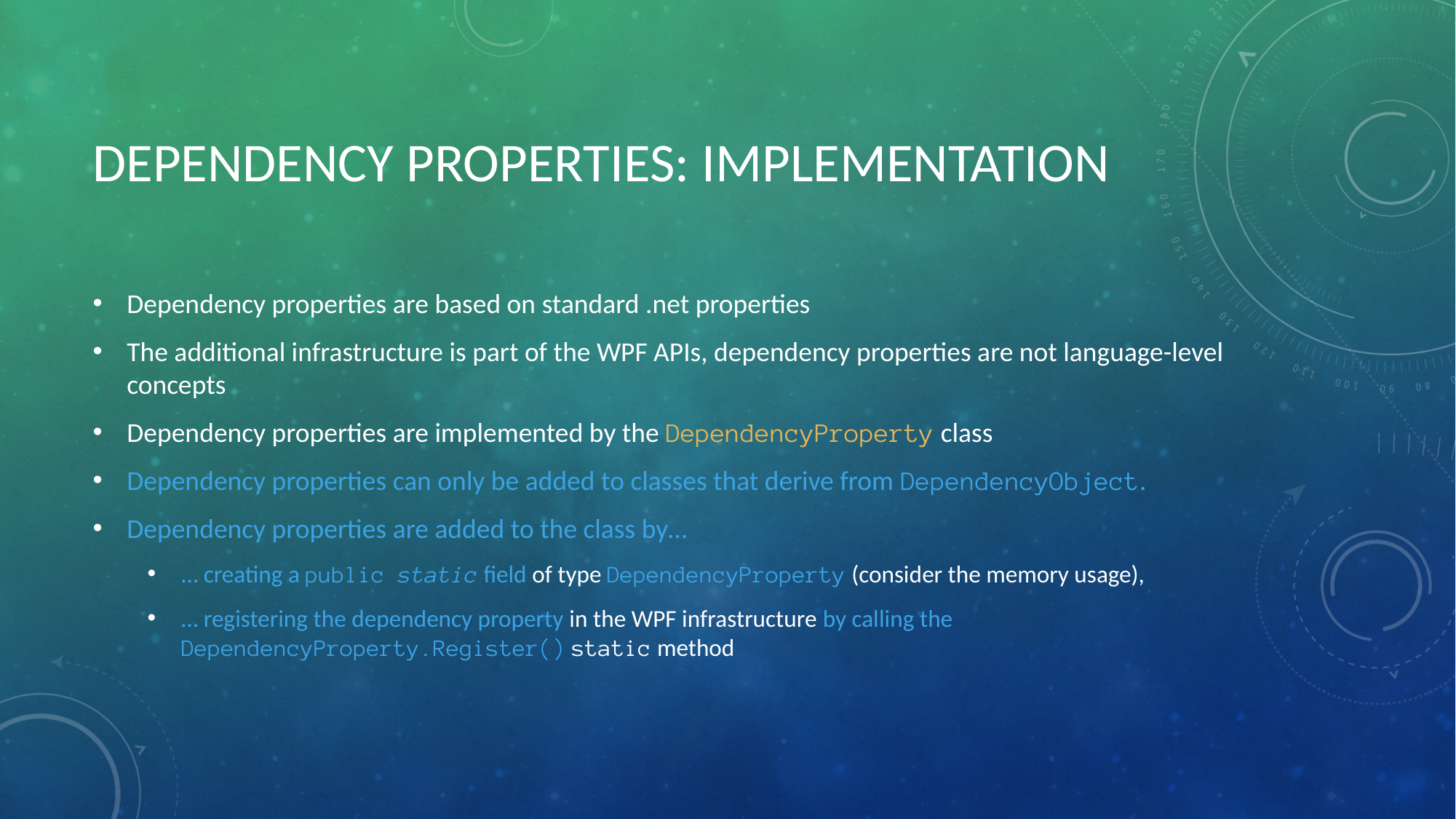

# Dependency Properties: Implementation
Dependency properties are based on standard .net properties
The additional infrastructure is part of the WPF APIs, dependency properties are not language-level concepts
Dependency properties are implemented by the DependencyProperty class
Dependency properties can only be added to classes that derive from DependencyObject.
Dependency properties are added to the class by…
… creating a public static field of type DependencyProperty (consider the memory usage),
… registering the dependency property in the WPF infrastructure by calling the DependencyProperty.Register() static method